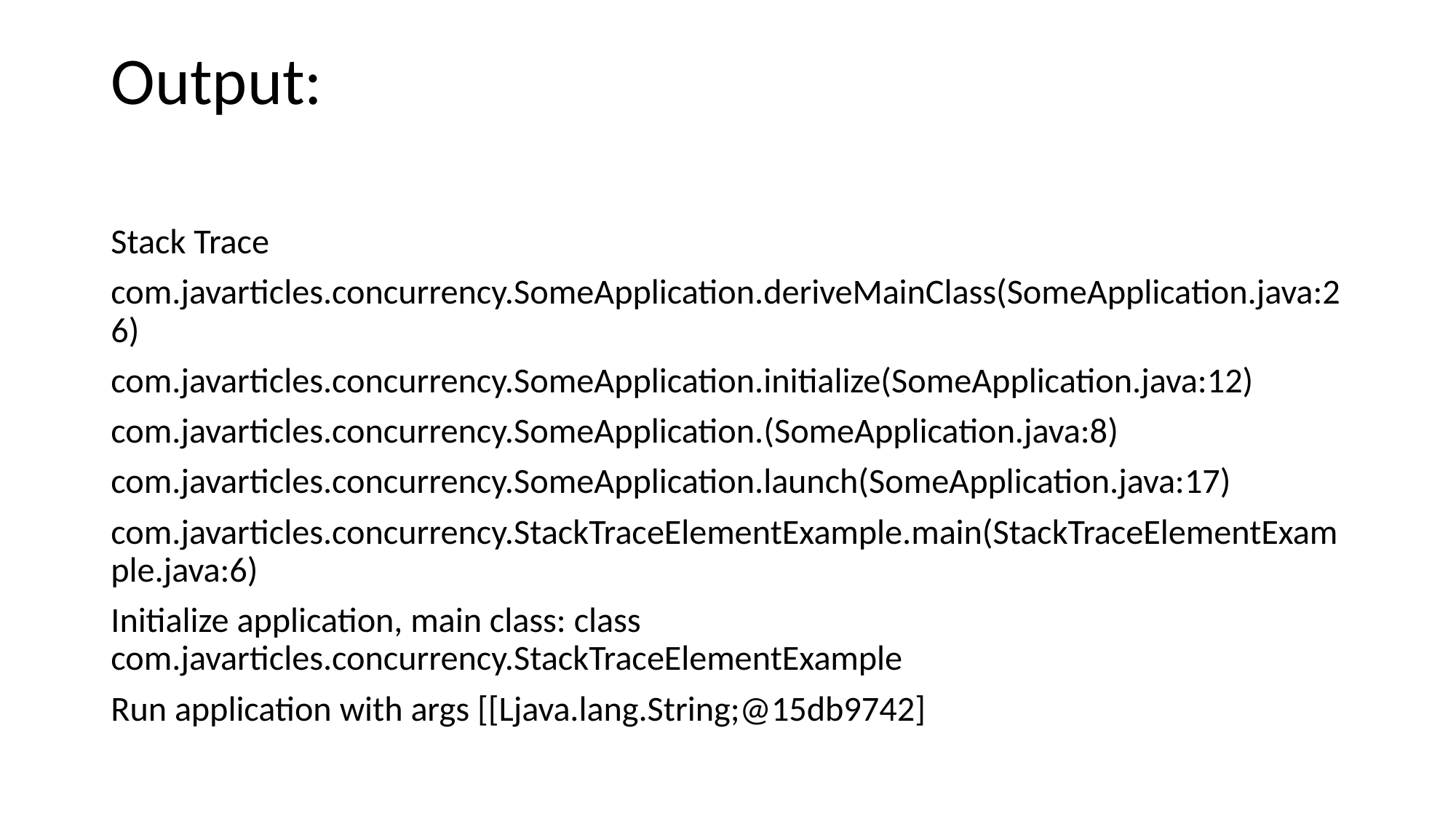

# Output:
Stack Trace
com.javarticles.concurrency.SomeApplication.deriveMainClass(SomeApplication.java:26)
com.javarticles.concurrency.SomeApplication.initialize(SomeApplication.java:12)
com.javarticles.concurrency.SomeApplication.(SomeApplication.java:8)
com.javarticles.concurrency.SomeApplication.launch(SomeApplication.java:17)
com.javarticles.concurrency.StackTraceElementExample.main(StackTraceElementExample.java:6)
Initialize application, main class: class com.javarticles.concurrency.StackTraceElementExample
Run application with args [[Ljava.lang.String;@15db9742]